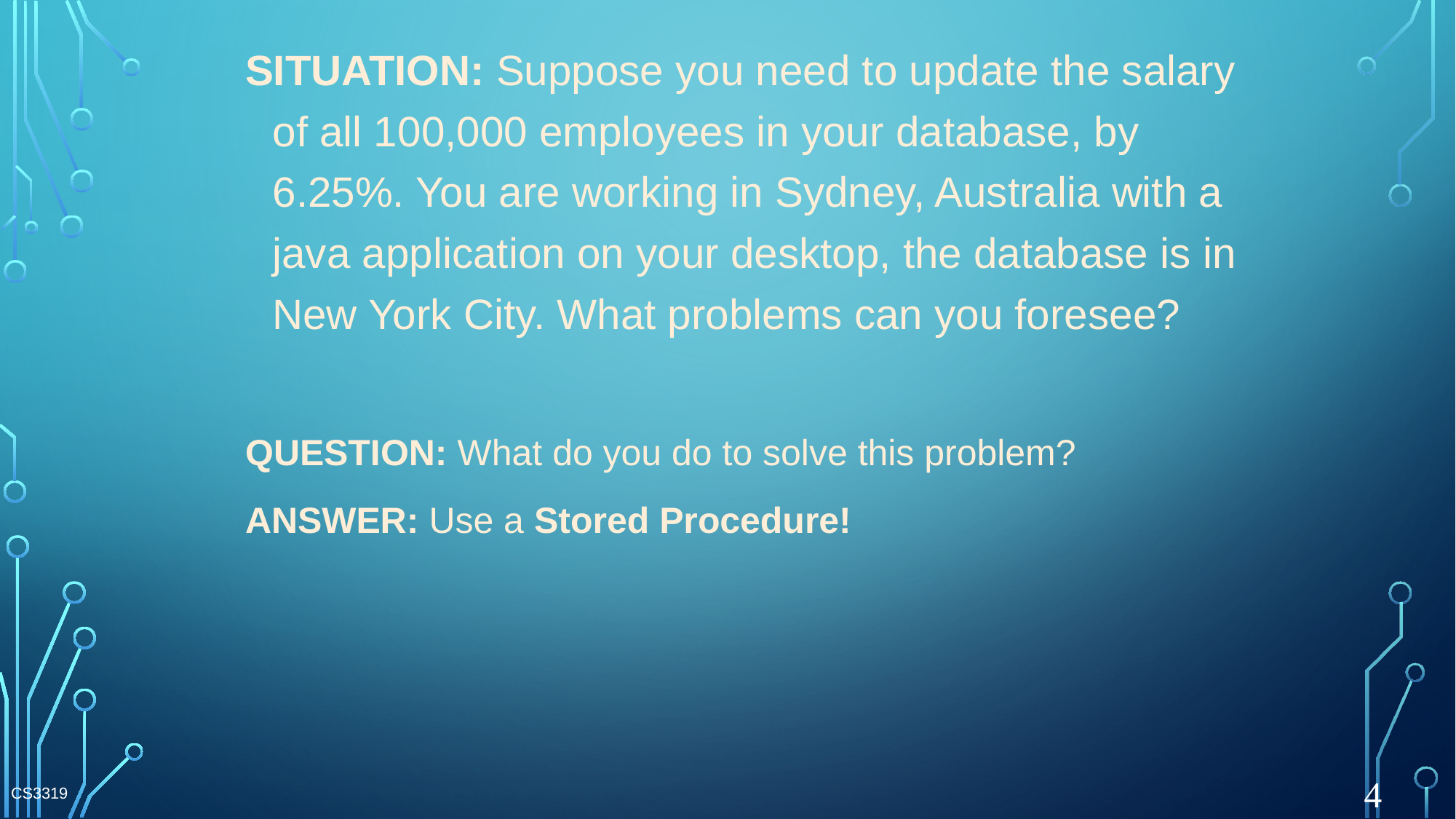

SITUATION: Suppose you need to update the salary of all 100,000 employees in your database, by 6.25%. You are working in Sydney, Australia with a java application on your desktop, the database is in New York City. What problems can you foresee?

QUESTION: What do you do to solve this problem?
ANSWER: Use a Stored Procedure!
4
CS3319